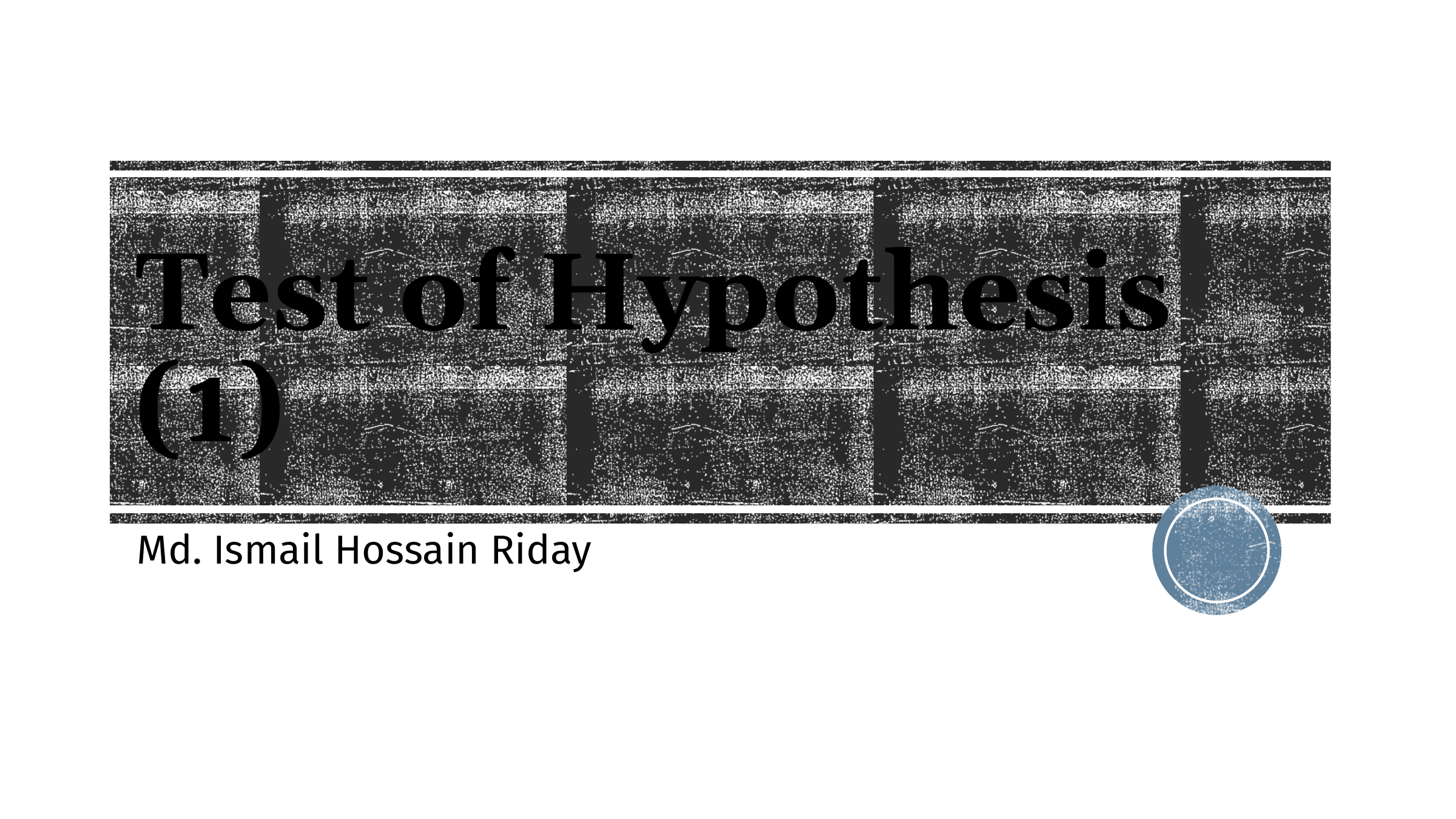

# Test of Hypothesis (1)
Md. Ismail Hossain Riday